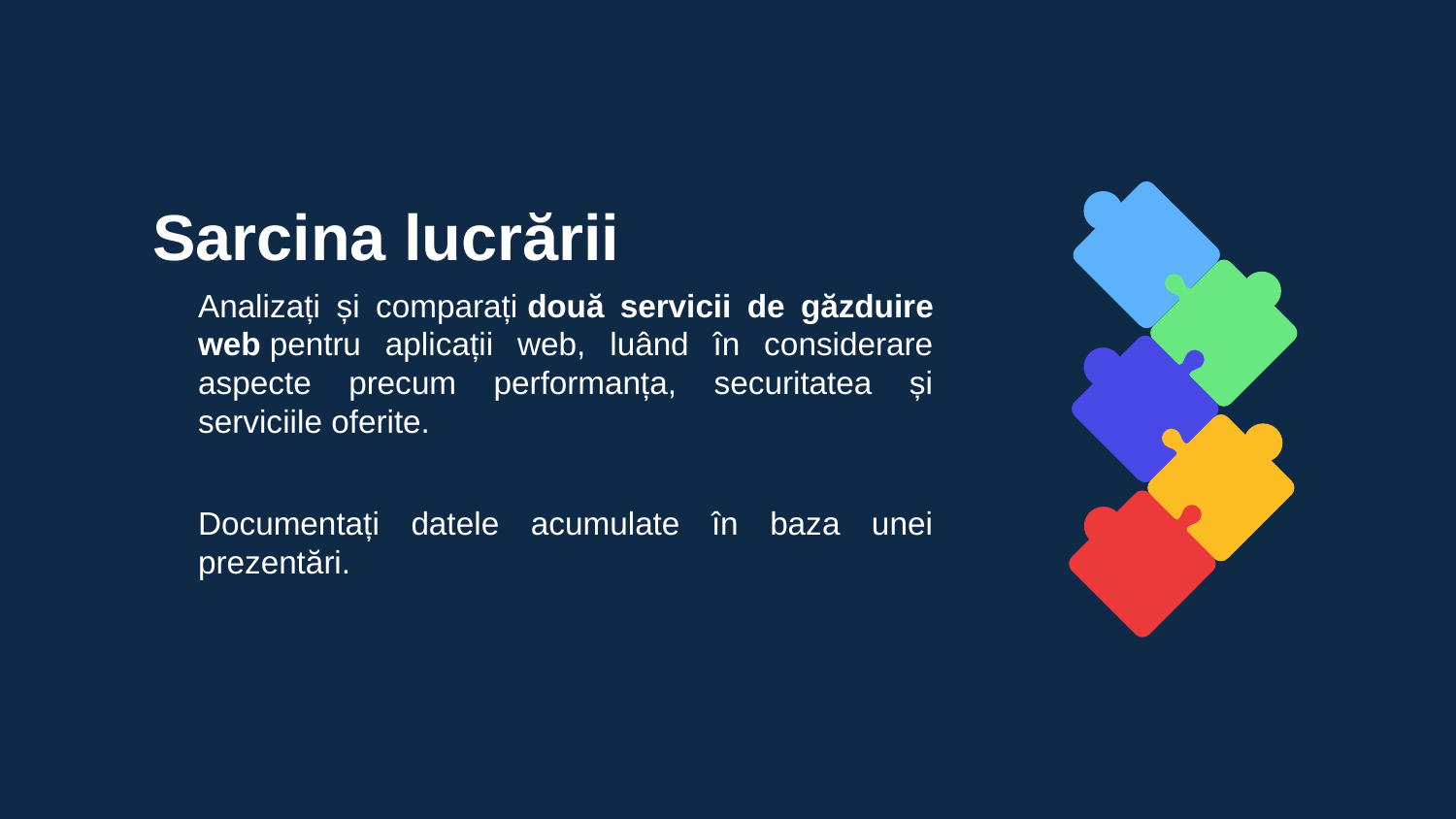

Sarcina lucrării
Analizați și comparați două servicii de găzduire web pentru aplicații web, luând în considerare aspecte precum performanța, securitatea și serviciile oferite.

Documentați datele acumulate în baza unei prezentări.